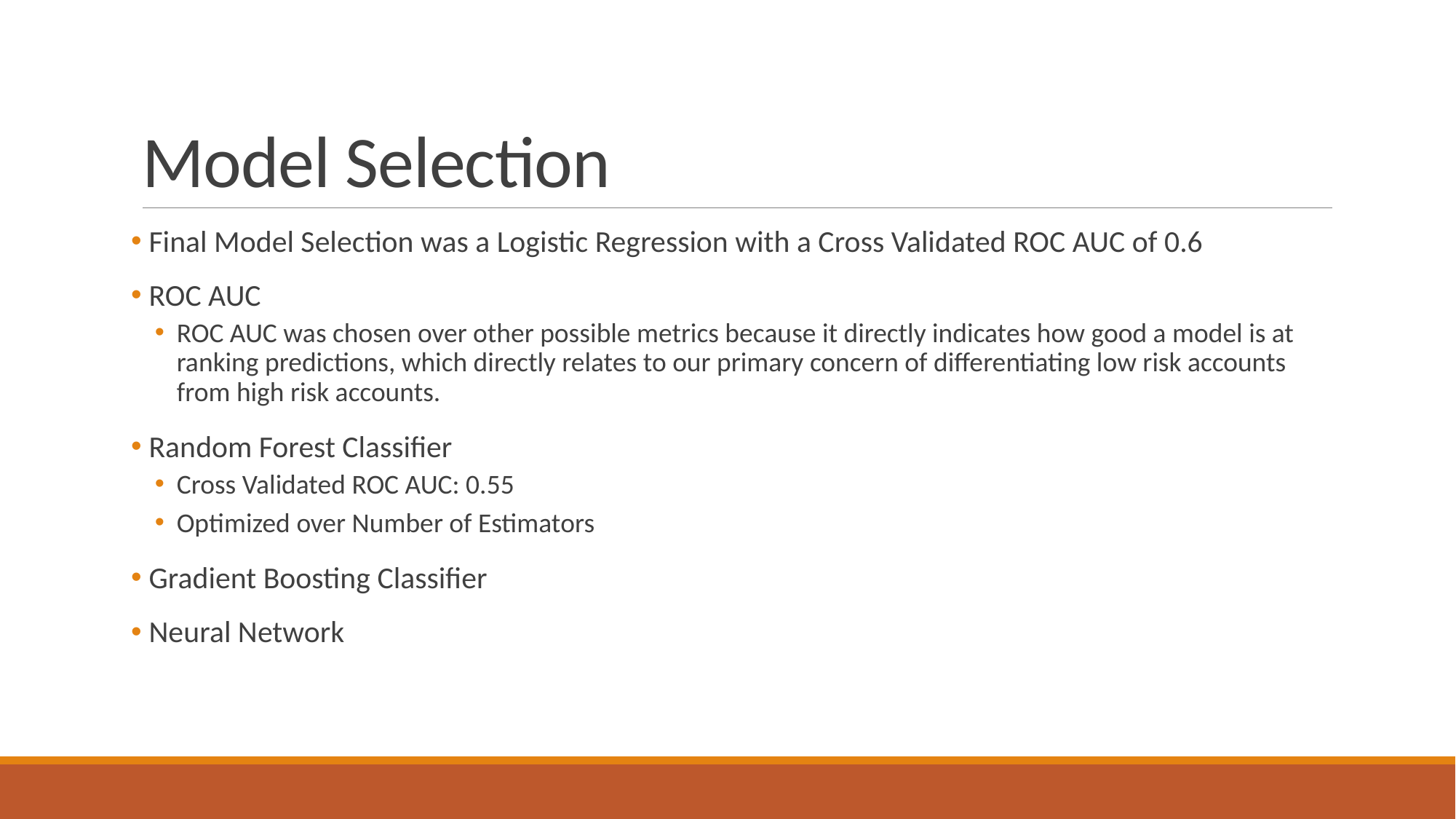

# Model Selection
 Final Model Selection was a Logistic Regression with a Cross Validated ROC AUC of 0.6
 ROC AUC
ROC AUC was chosen over other possible metrics because it directly indicates how good a model is at ranking predictions, which directly relates to our primary concern of differentiating low risk accounts from high risk accounts.
 Random Forest Classifier
Cross Validated ROC AUC: 0.55
Optimized over Number of Estimators
 Gradient Boosting Classifier
 Neural Network